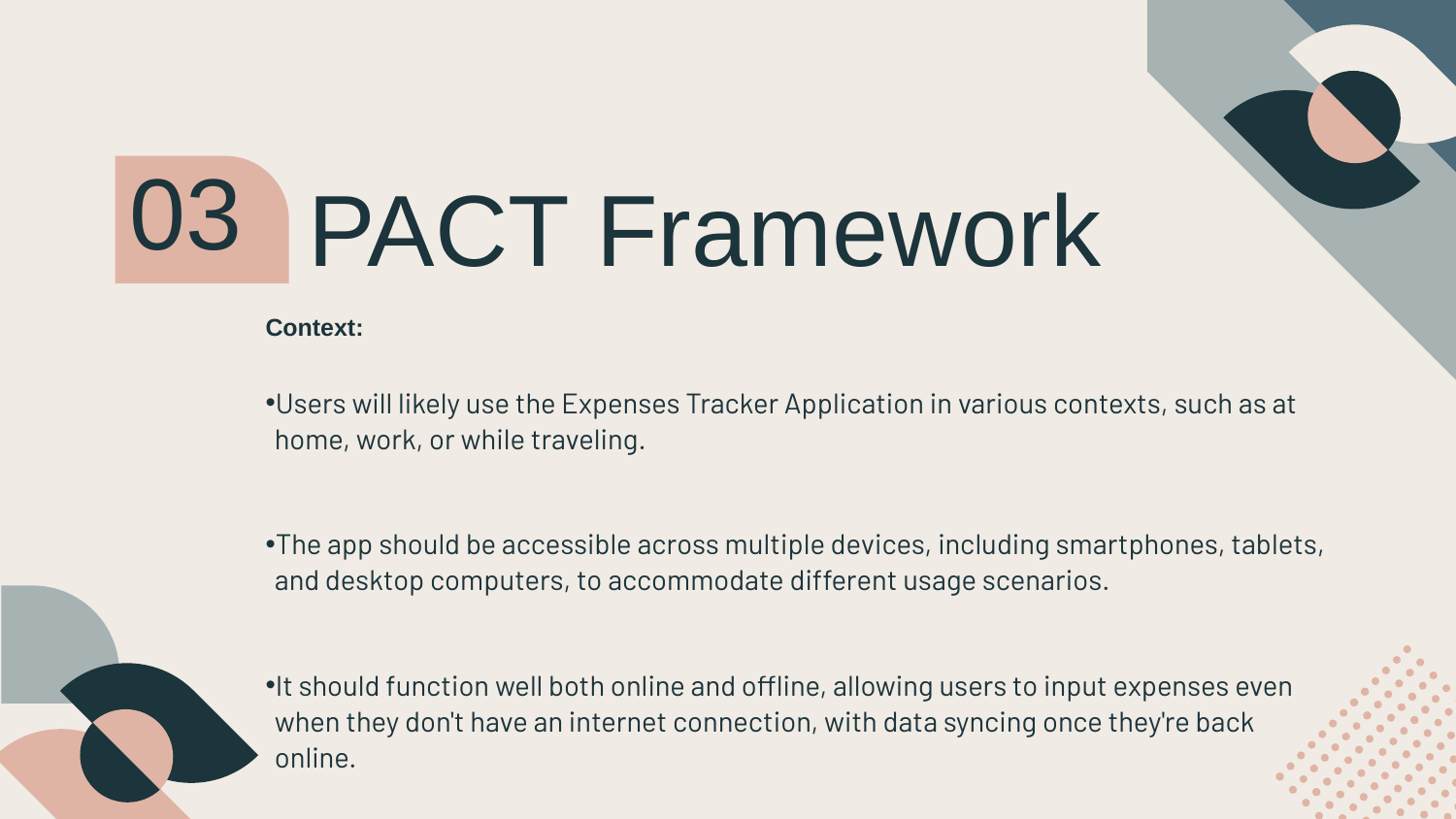

03

# PACT Framework
Context:

Users will likely use the Expenses Tracker Application in various contexts, such as at home, work, or while traveling.

The app should be accessible across multiple devices, including smartphones, tablets, and desktop computers, to accommodate different usage scenarios.

It should function well both online and offline, allowing users to input expenses even when they don't have an internet connection, with data syncing once they're back online.